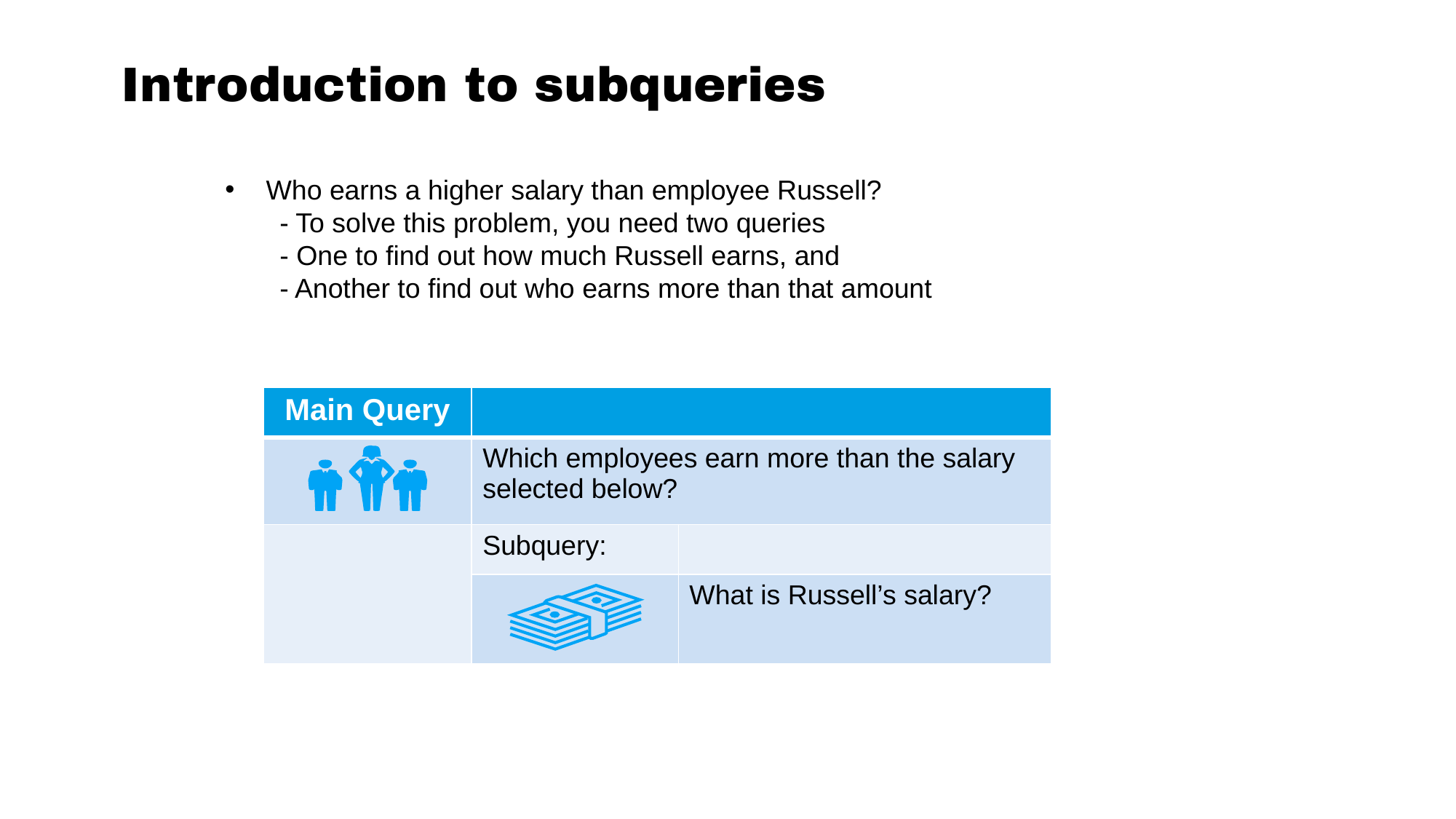

# Introduction to subqueries
Who earns a higher salary than employee Russell?
- To solve this problem, you need two queries
- One to find out how much Russell earns, and
- Another to find out who earns more than that amount

| Main Query |  |  |
| --- | --- | --- |
|  | Which employees earn more than the salary selected below? |  |
|  | Subquery: |  |
|  |  | What is Russell’s salary? |